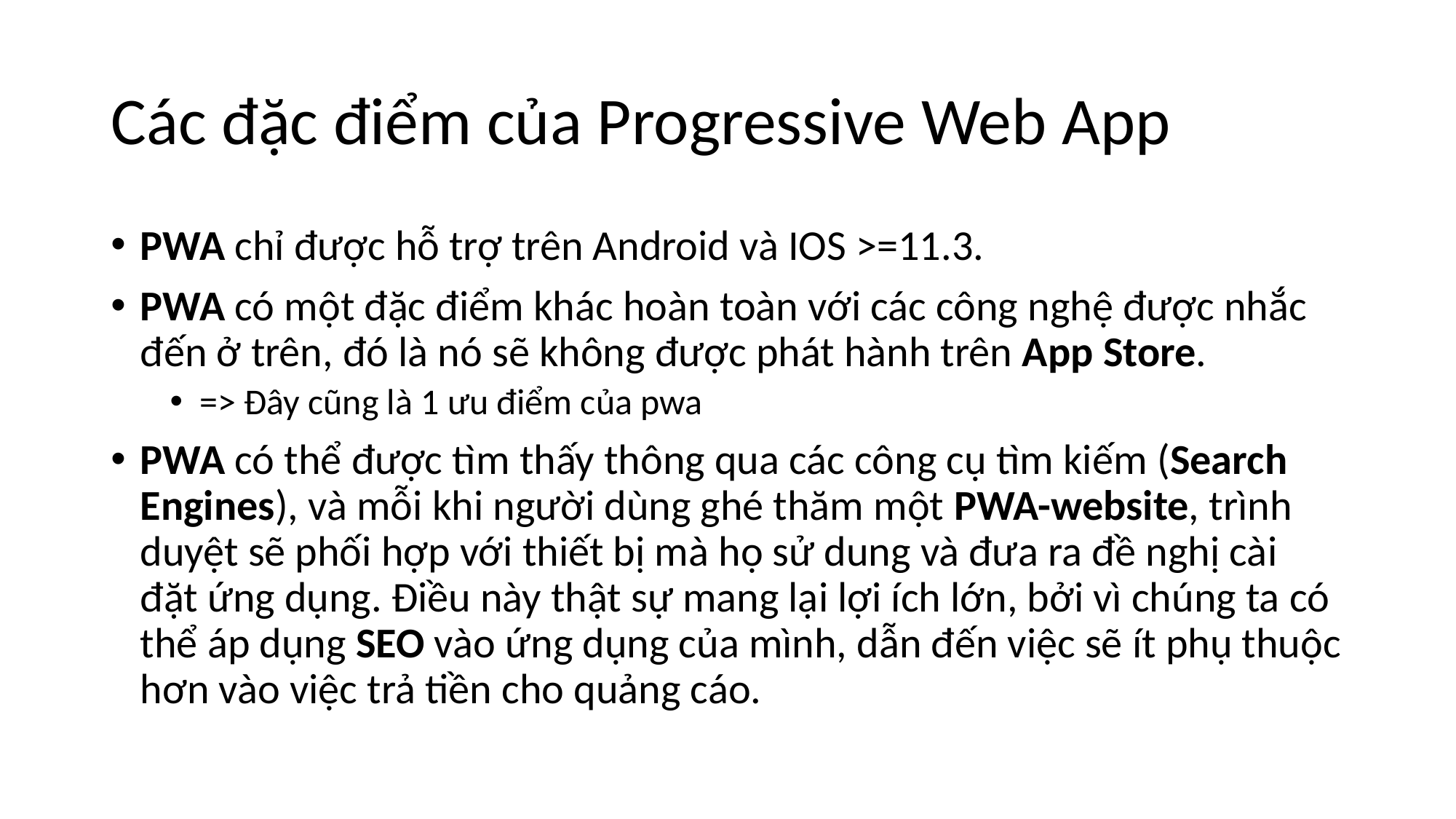

# Các đặc điểm của Progressive Web App
PWA chỉ được hỗ trợ trên Android và IOS >=11.3.
PWA có một đặc điểm khác hoàn toàn với các công nghệ được nhắc đến ở trên, đó là nó sẽ không được phát hành trên App Store.
=> Đây cũng là 1 ưu điểm của pwa
PWA có thể được tìm thấy thông qua các công cụ tìm kiếm (Search Engines), và mỗi khi người dùng ghé thăm một PWA-website, trình duyệt sẽ phối hợp với thiết bị mà họ sử dung và đưa ra đề nghị cài đặt ứng dụng. Điều này thật sự mang lại lợi ích lớn, bởi vì chúng ta có thể áp dụng SEO vào ứng dụng của mình, dẫn đến việc sẽ ít phụ thuộc hơn vào việc trả tiền cho quảng cáo.